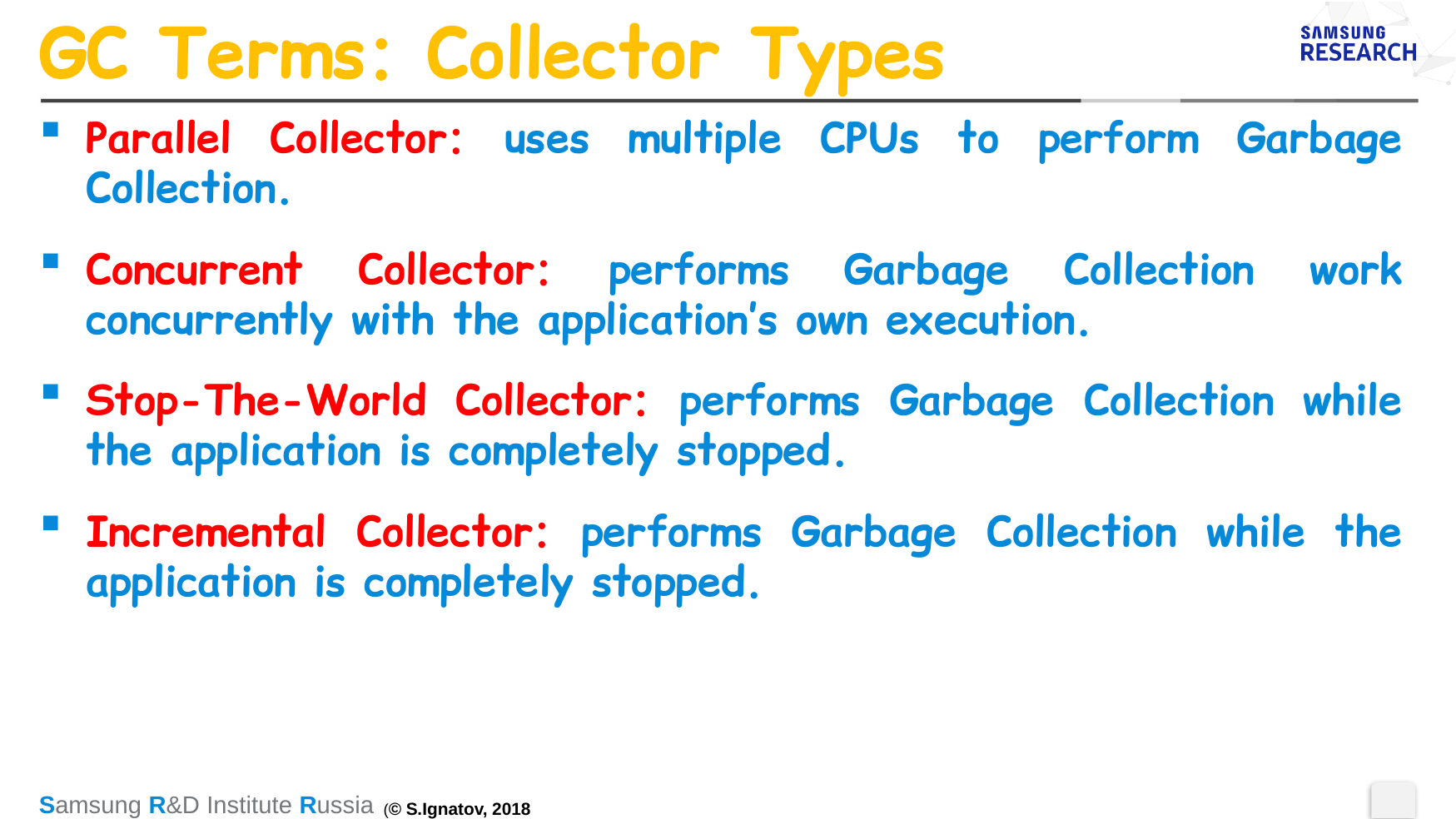

# GC Terms: Collector Types
Parallel Collector: uses multiple CPUs to perform Garbage Collection.
Concurrent Collector: performs Garbage Collection work concurrently with the application’s own execution.
Stop-The-World Collector: performs Garbage Collection while the application is completely stopped.
Incremental Collector: performs Garbage Collection while the application is completely stopped.
(© S.Ignatov, 2018